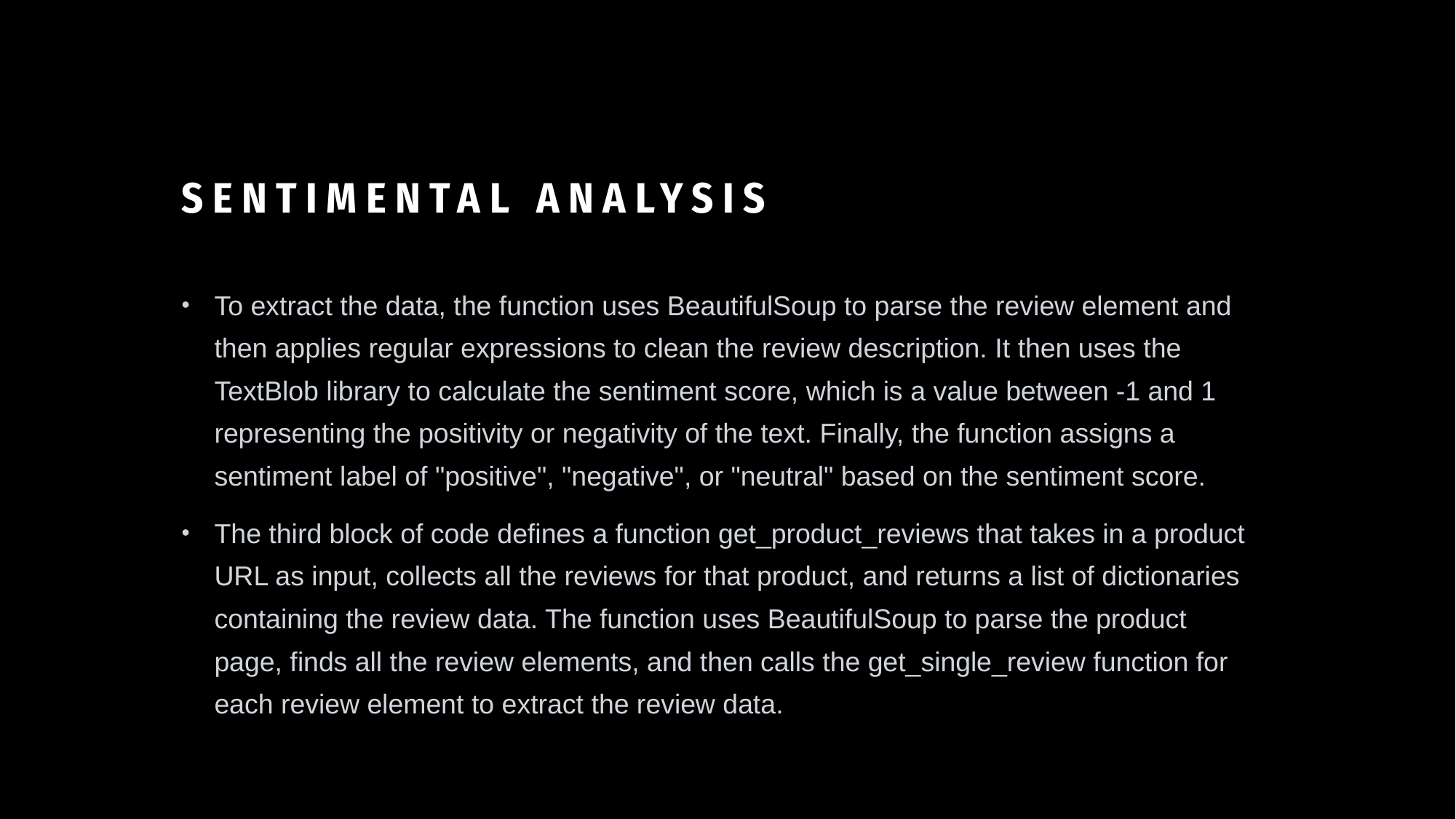

# Sentimental analysis
To extract the data, the function uses BeautifulSoup to parse the review element and then applies regular expressions to clean the review description. It then uses the TextBlob library to calculate the sentiment score, which is a value between -1 and 1 representing the positivity or negativity of the text. Finally, the function assigns a sentiment label of "positive", "negative", or "neutral" based on the sentiment score.
The third block of code defines a function get_product_reviews that takes in a product URL as input, collects all the reviews for that product, and returns a list of dictionaries containing the review data. The function uses BeautifulSoup to parse the product page, finds all the review elements, and then calls the get_single_review function for each review element to extract the review data.